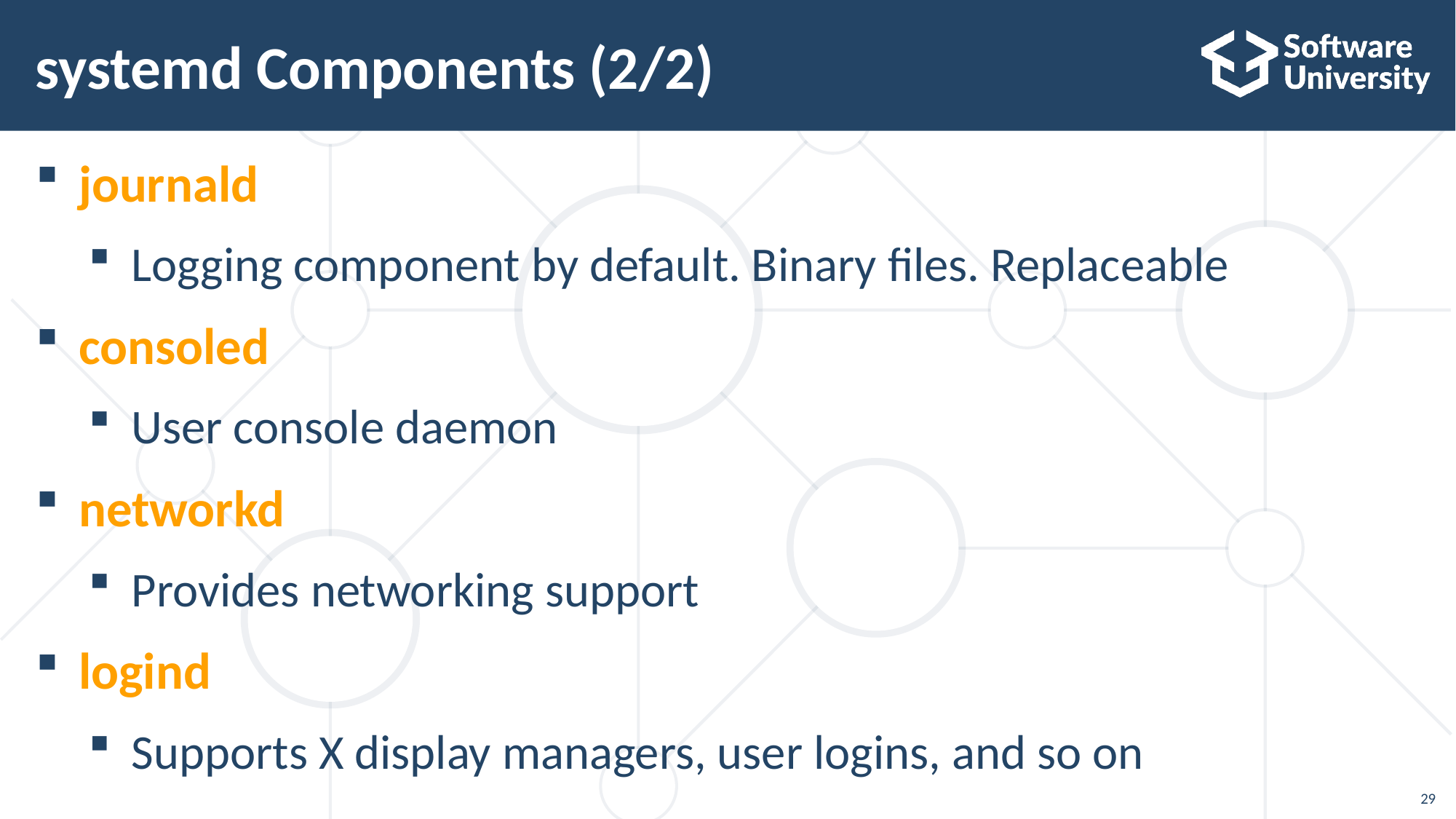

# systemd Components (2/2)
journald
Logging component by default. Binary files. Replaceable
consoled
User console daemon
networkd
Provides networking support
logind
Supports X display managers, user logins, and so on
29